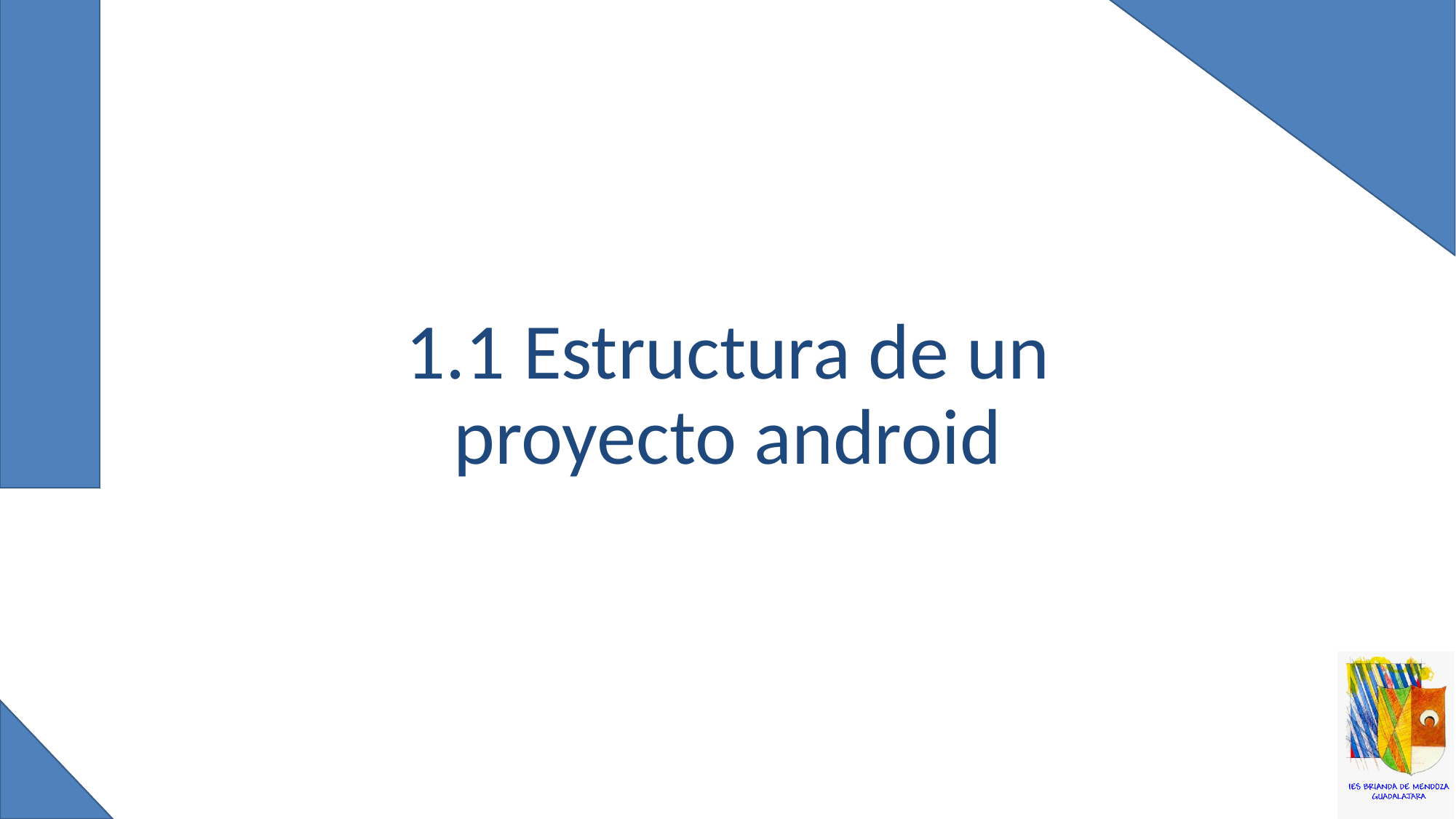

# 1.1 Estructura de un proyecto android